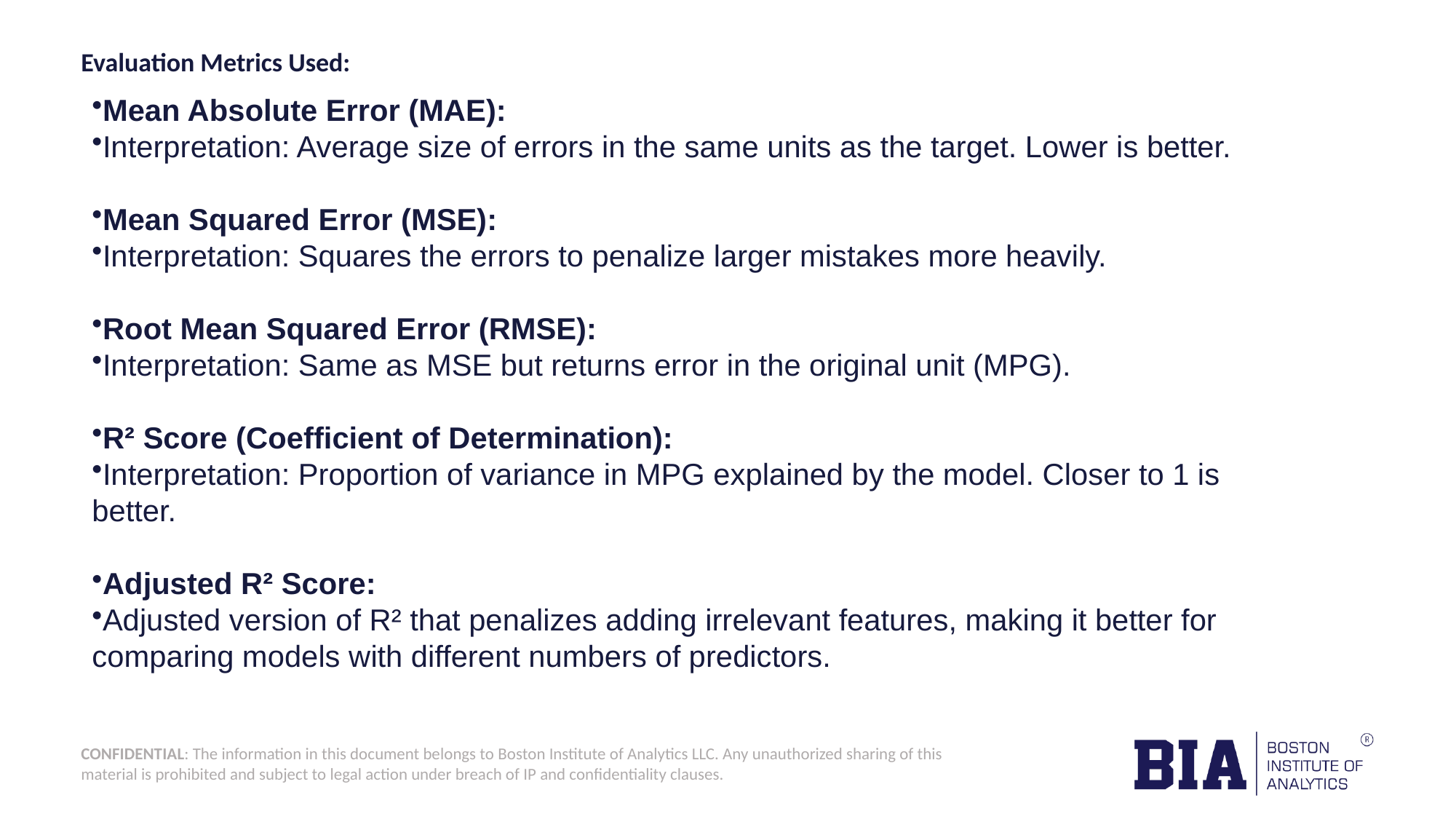

# Evaluation Metrics Used:
Mean Absolute Error (MAE):
Interpretation: Average size of errors in the same units as the target. Lower is better.

Mean Squared Error (MSE):
Interpretation: Squares the errors to penalize larger mistakes more heavily.

Root Mean Squared Error (RMSE):
Interpretation: Same as MSE but returns error in the original unit (MPG).

R² Score (Coefficient of Determination):
Interpretation: Proportion of variance in MPG explained by the model. Closer to 1 is better.

Adjusted R² Score:
Adjusted version of R² that penalizes adding irrelevant features, making it better for comparing models with different numbers of predictors.